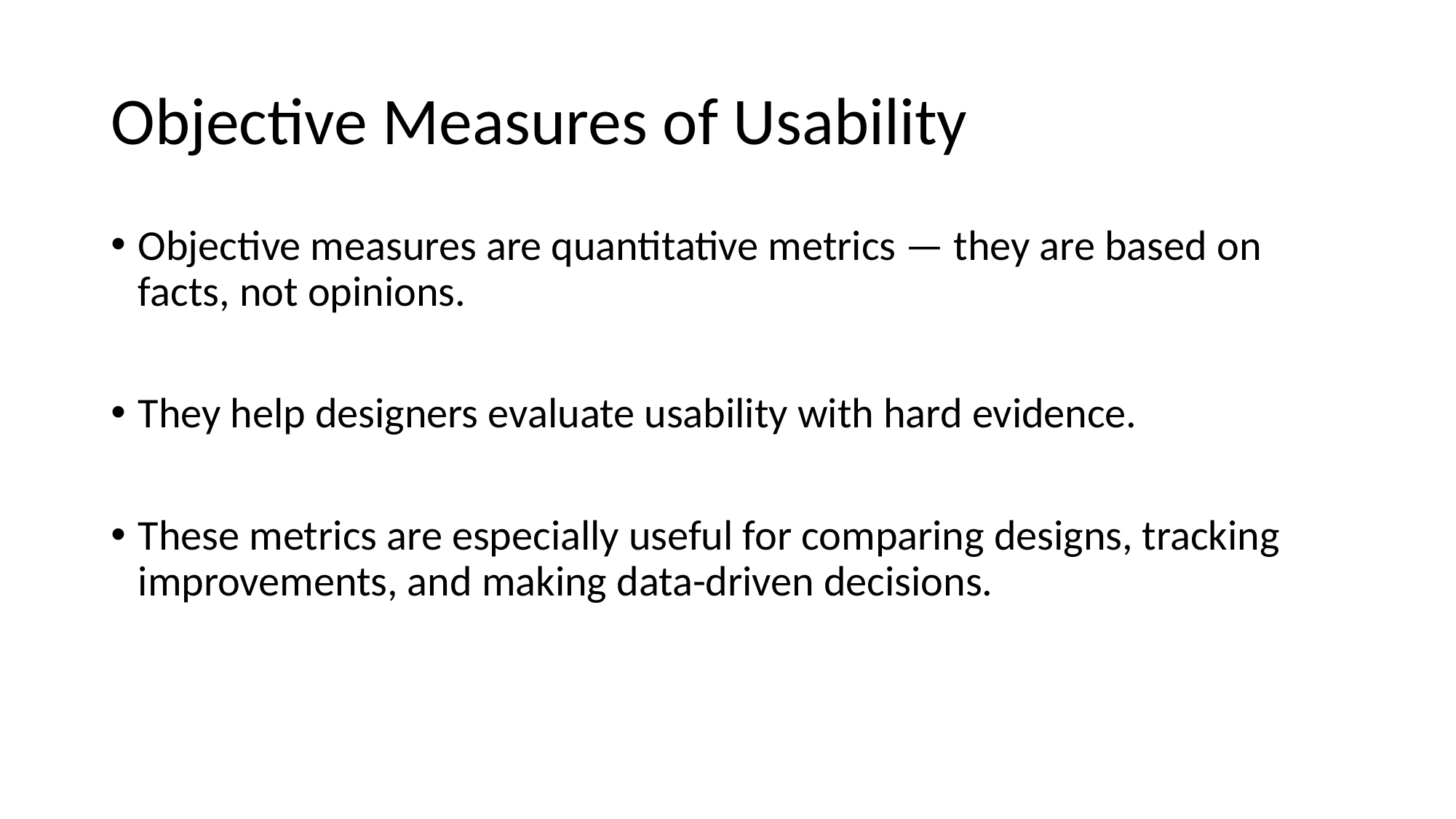

# Objective Measures of Usability
Objective measures are quantitative metrics — they are based on facts, not opinions.

They help designers evaluate usability with hard evidence.

These metrics are especially useful for comparing designs, tracking improvements, and making data-driven decisions.